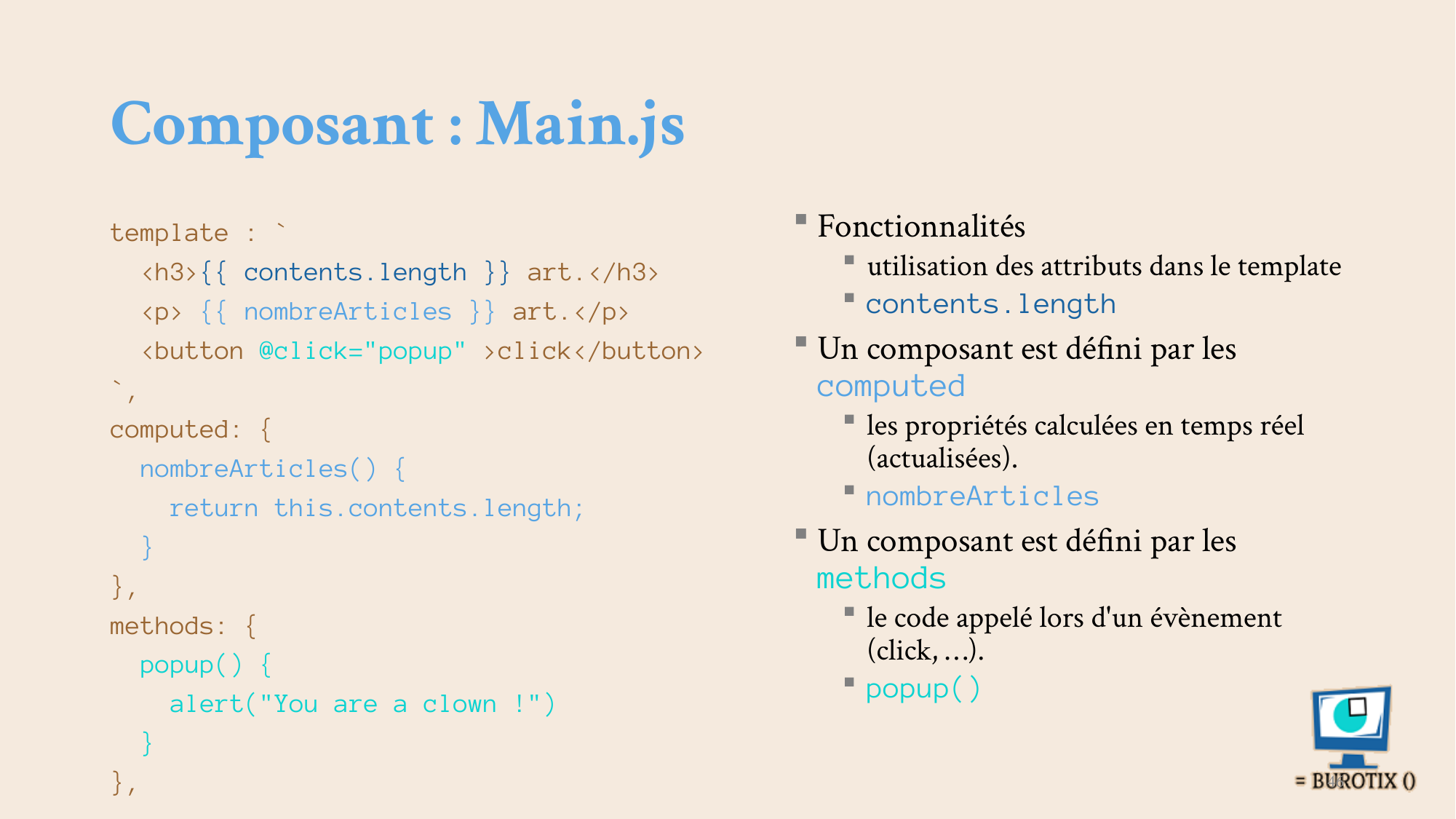

# Composant : Main.js
template : `
  <h3>{{ contents.length }} art.</h3>
  <p> {{ nombreArticles }} art.</p>
  <button @click="popup" >click</button>
`,
computed: {
  nombreArticles() {
    return this.contents.length;
  }
},
methods: {
  popup() {
    alert("You are a clown !")
  }
},
Fonctionnalités
utilisation des attributs dans le template
contents.length
Un composant est défini par les computed
les propriétés calculées en temps réel (actualisées).
nombreArticles
Un composant est défini par les methods
le code appelé lors d'un évènement (click, …).
popup()
46